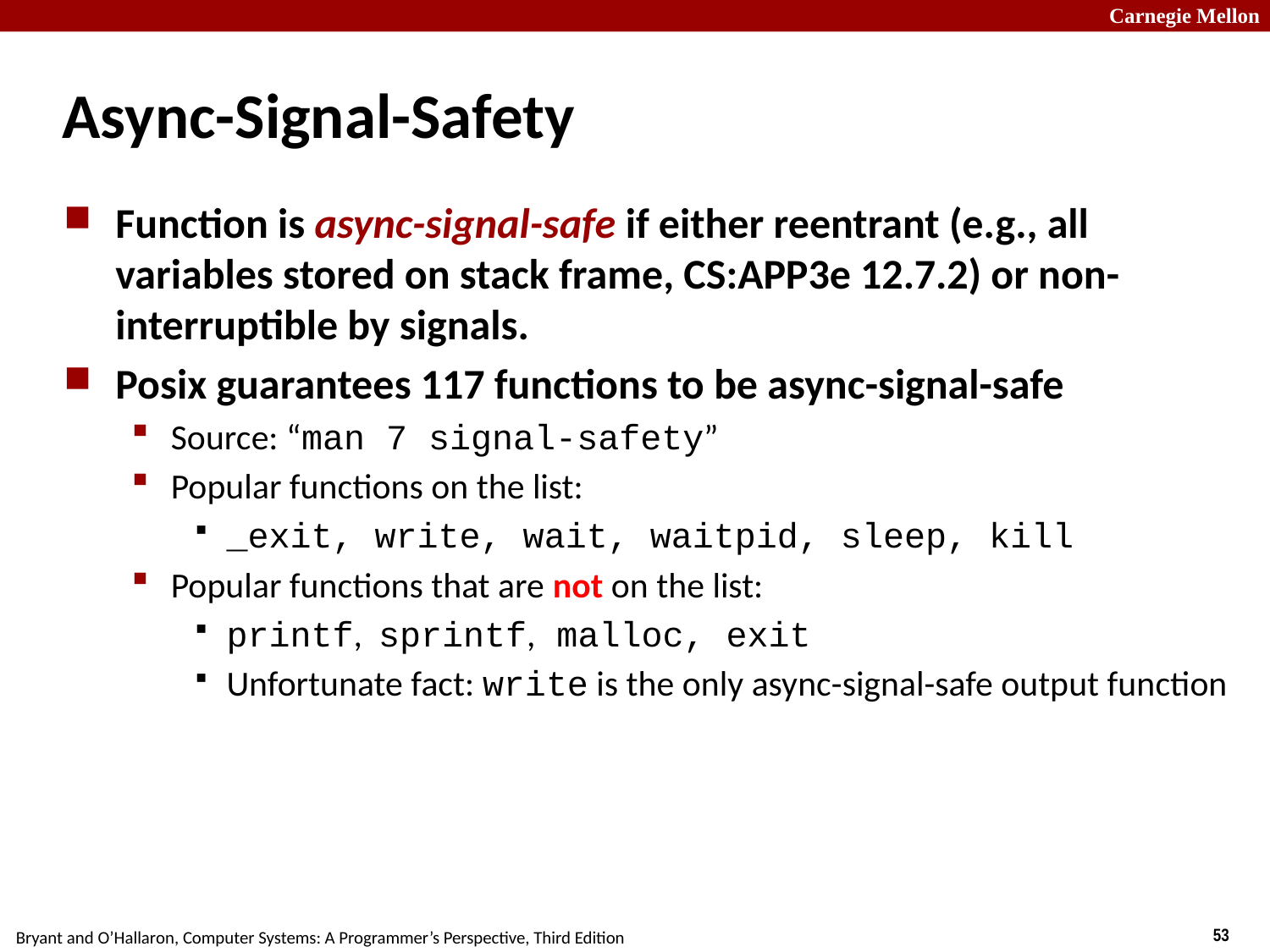

# Async-Signal-Safety
Function is async-signal-safe if either reentrant (e.g., all variables stored on stack frame, CS:APP3e 12.7.2) or non-interruptible by signals.
Posix guarantees 117 functions to be async-signal-safe
Source: “man 7 signal-safety”
Popular functions on the list:
_exit, write, wait, waitpid, sleep, kill
Popular functions that are not on the list:
printf,  sprintf, malloc, exit
Unfortunate fact: write is the only async-signal-safe output function